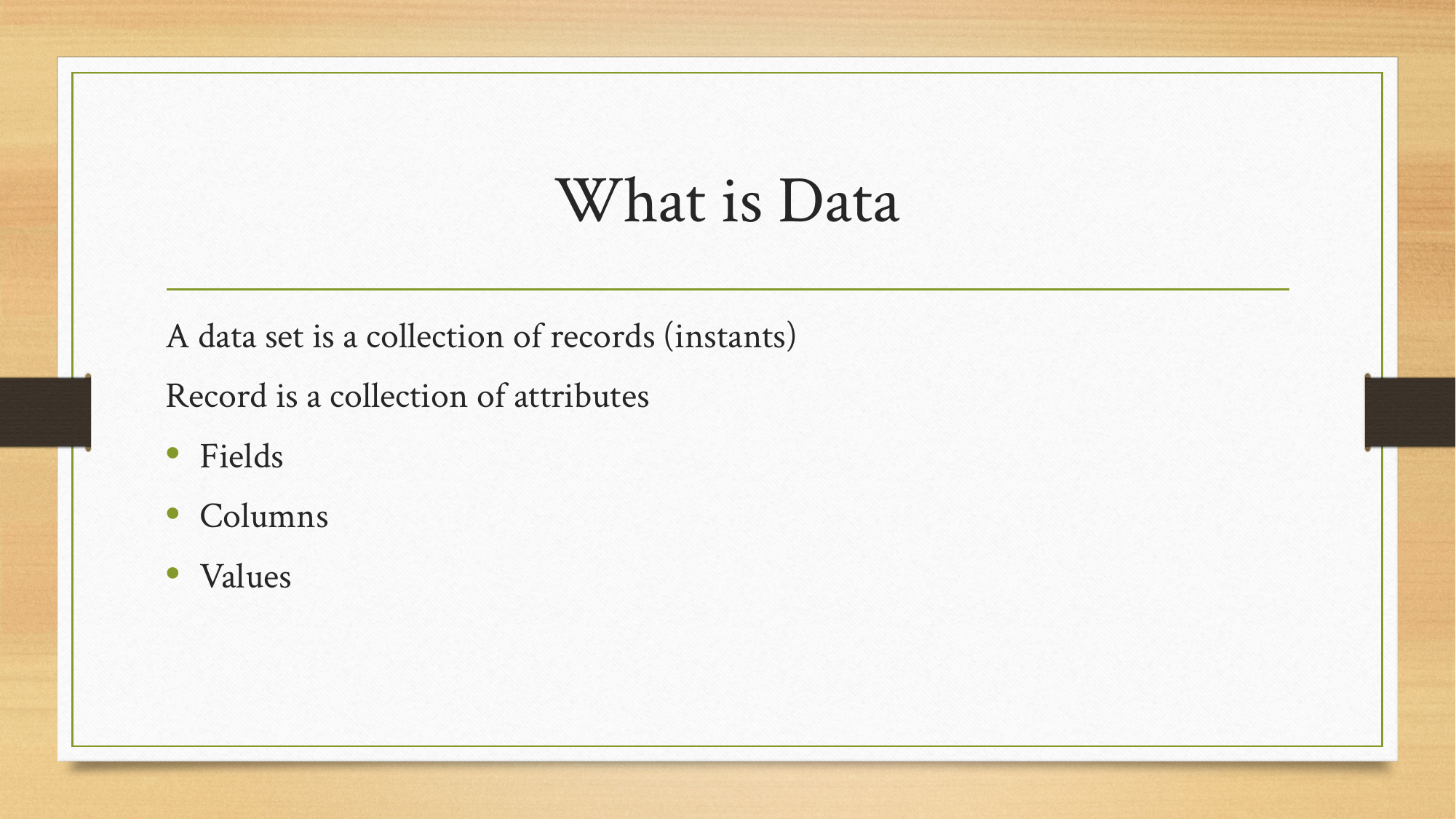

# What is Data
A data set is a collection of records (instants)
Record is a collection of attributes
Fields
Columns
Values